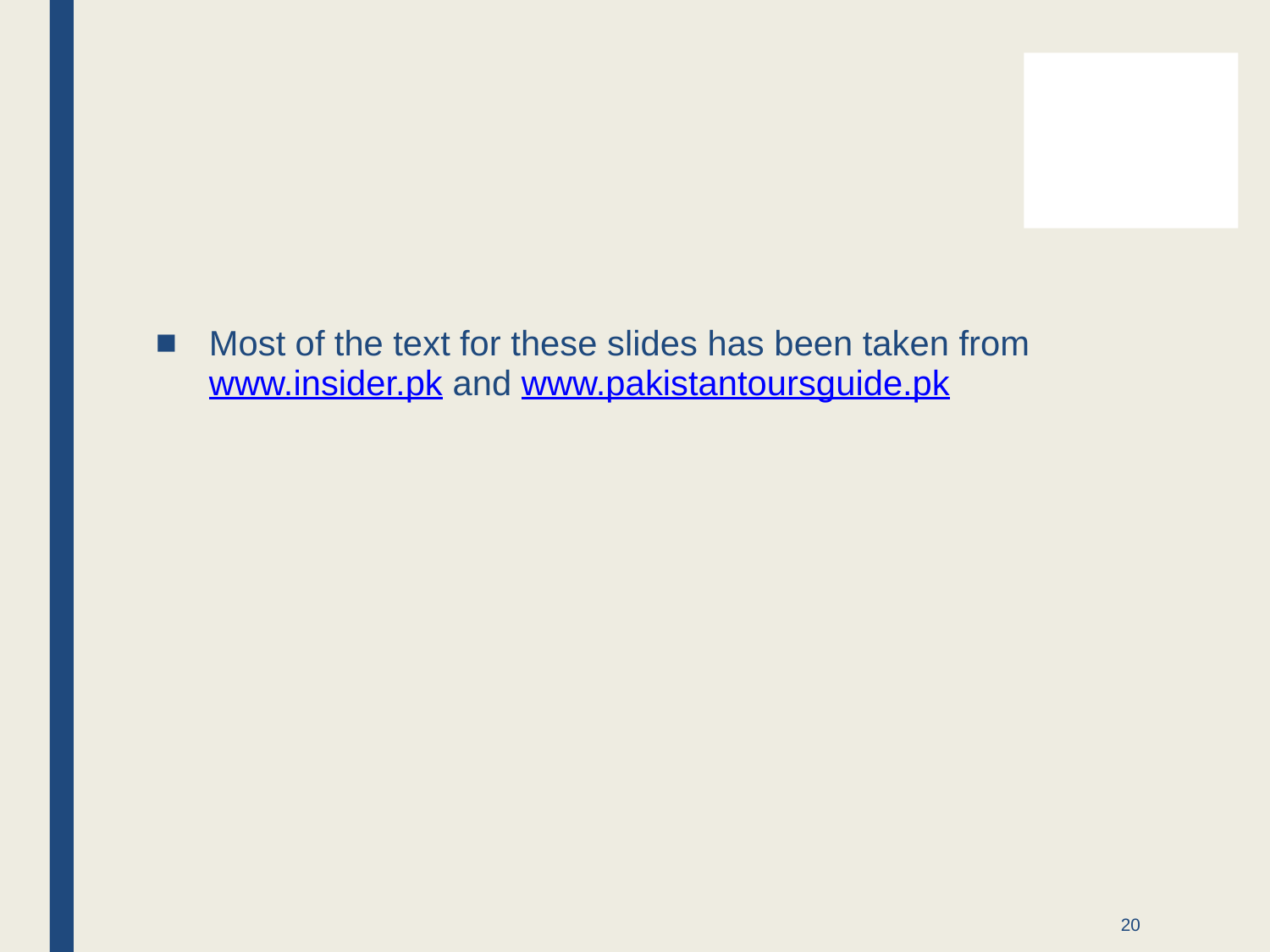

Most of the text for these slides has been taken from www.insider.pk and www.pakistantoursguide.pk
20